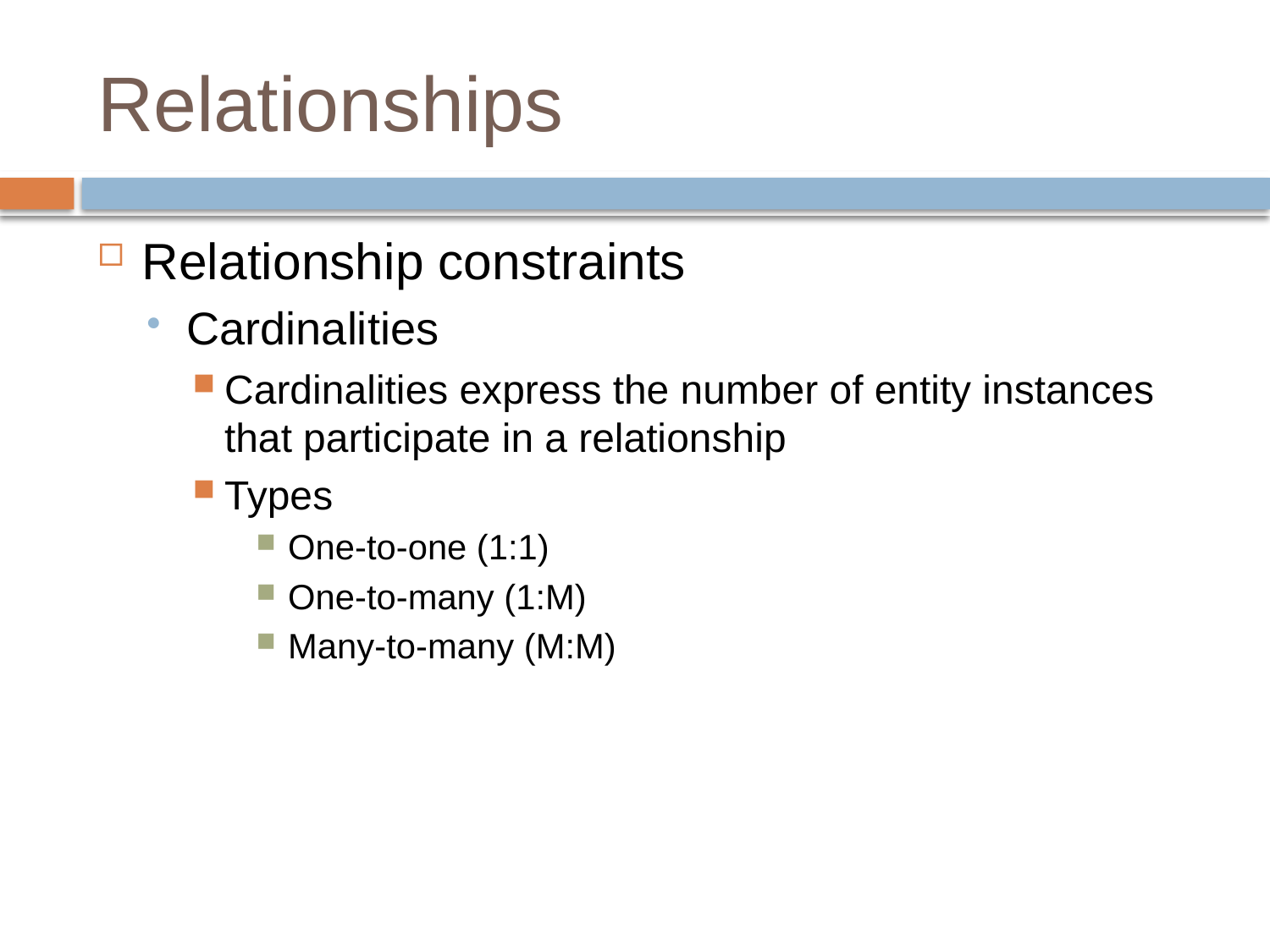

# Relationships
Relationship constraints
Cardinalities
Cardinalities express the number of entity instances that participate in a relationship
Types
One-to-one (1:1)
One-to-many (1:M)
Many-to-many (M:M)